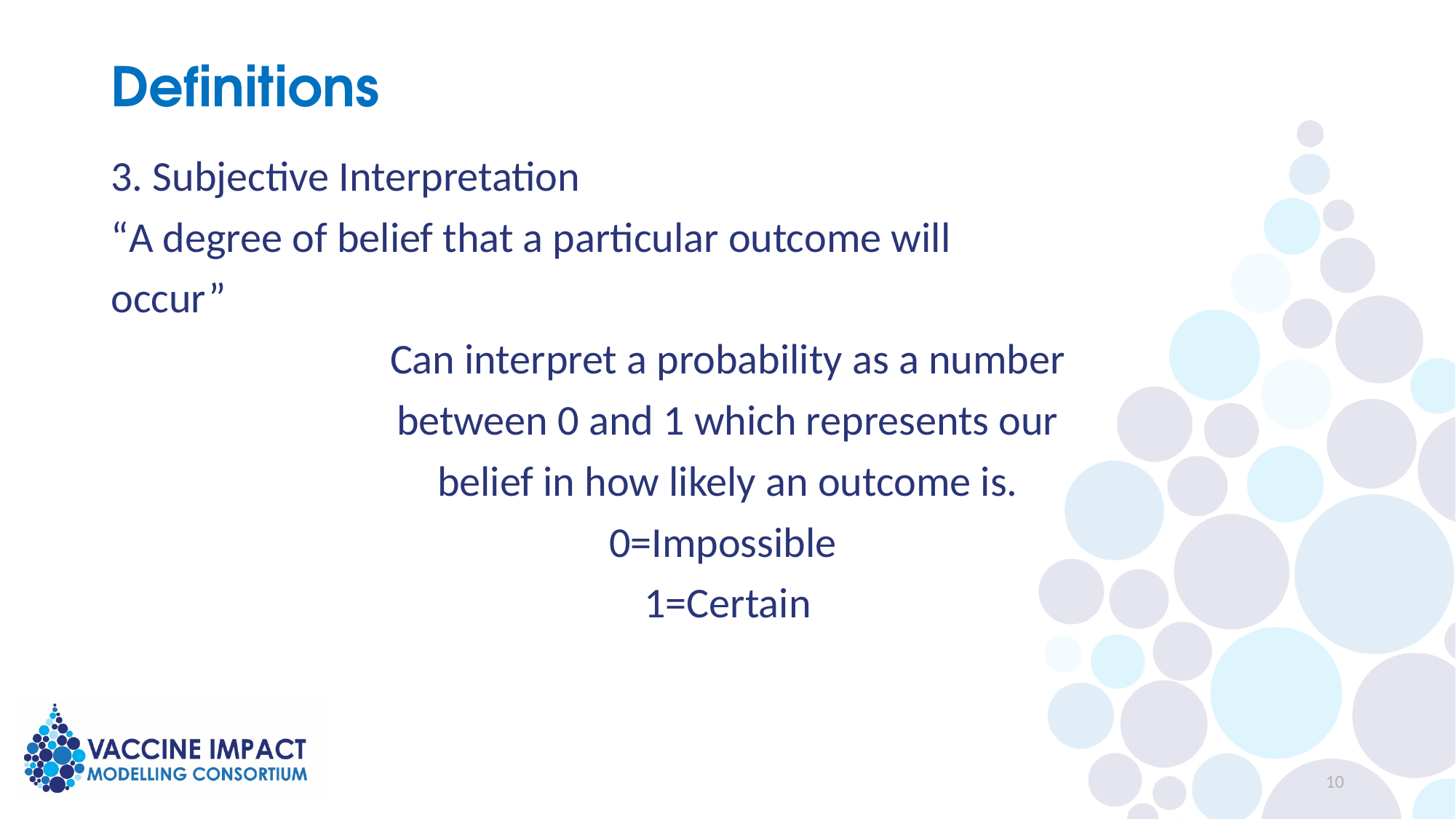

# Definitions
3. Subjective Interpretation
“A degree of belief that a particular outcome will
occur”
Can interpret a probability as a number
between 0 and 1 which represents our
belief in how likely an outcome is.
0=Impossible
1=Certain
10